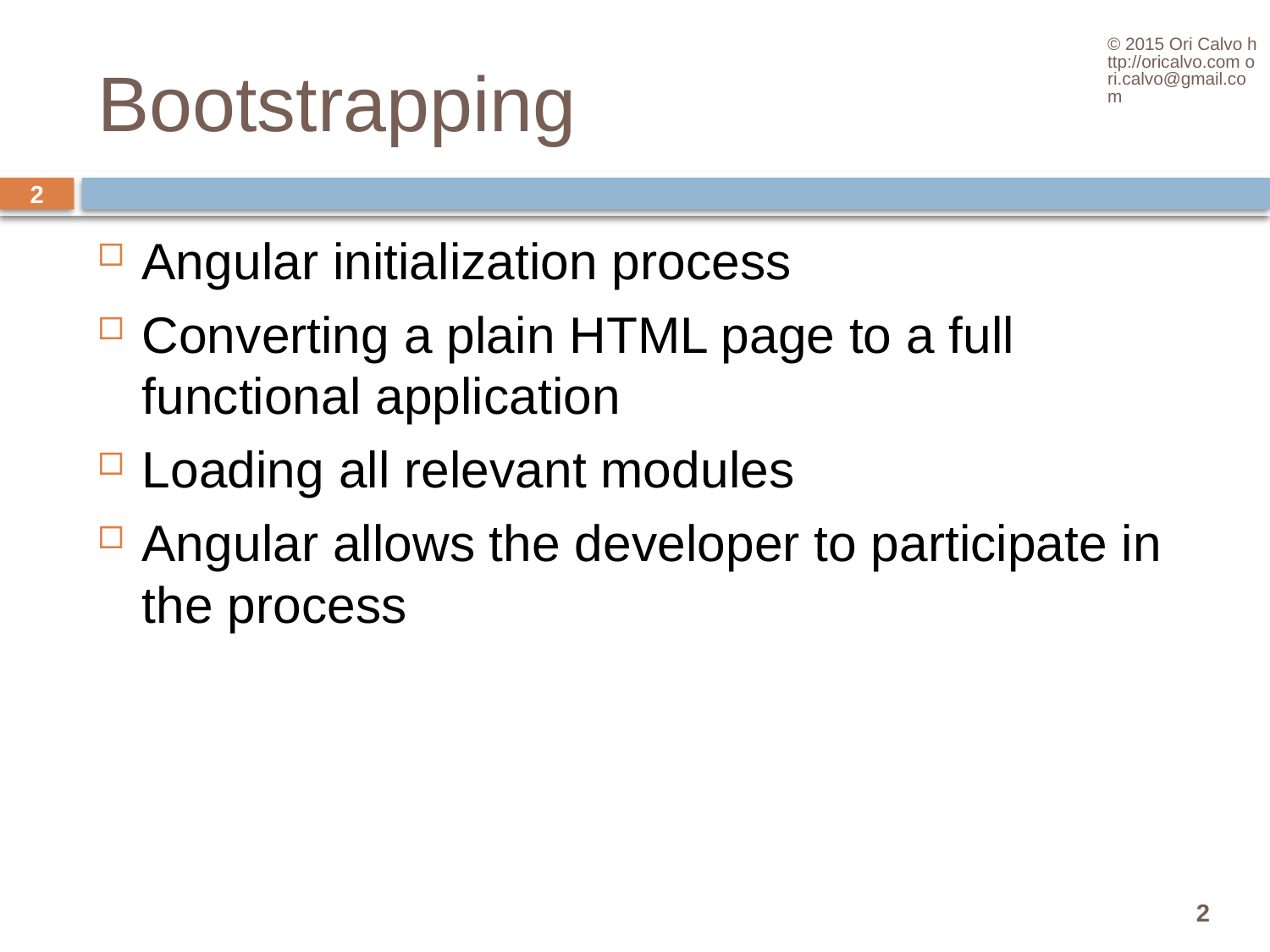

© 2015 Ori Calvo http://oricalvo.com ori.calvo@gmail.com
# Bootstrapping
2
Angular initialization process
Converting a plain HTML page to a full functional application
Loading all relevant modules
Angular allows the developer to participate in the process